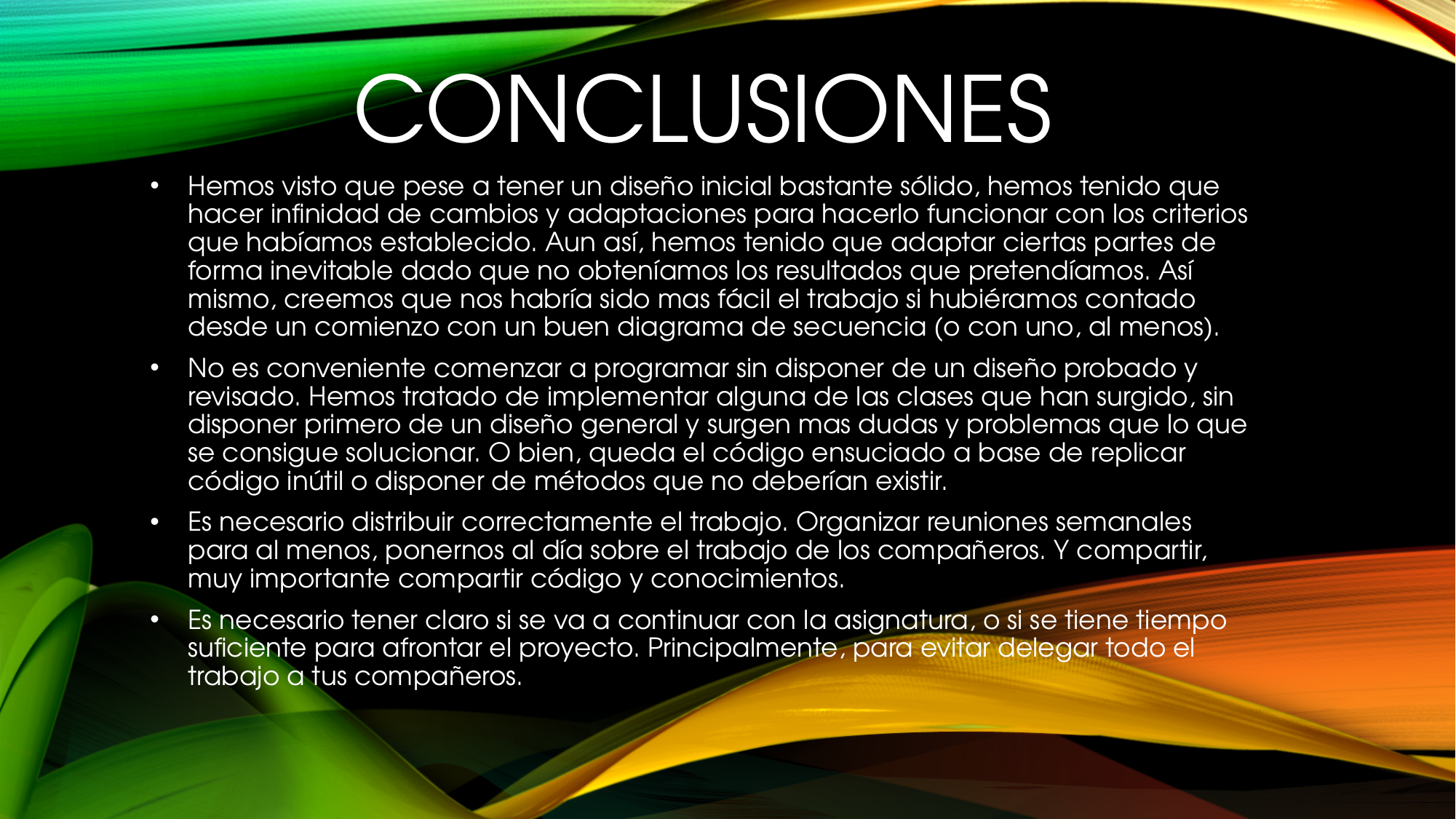

# COnclusiones
Hemos visto que pese a tener un diseño inicial bastante sólido, hemos tenido que hacer infinidad de cambios y adaptaciones para hacerlo funcionar con los criterios que habíamos establecido. Aun así, hemos tenido que adaptar ciertas partes de forma inevitable dado que no obteníamos los resultados que pretendíamos. Así mismo, creemos que nos habría sido mas fácil el trabajo si hubiéramos contado desde un comienzo con un buen diagrama de secuencia (o con uno, al menos).
No es conveniente comenzar a programar sin disponer de un diseño probado y revisado. Hemos tratado de implementar alguna de las clases que han surgido, sin disponer primero de un diseño general y surgen mas dudas y problemas que lo que se consigue solucionar. O bien, queda el código ensuciado a base de replicar código inútil o disponer de métodos que no deberían existir.
Es necesario distribuir correctamente el trabajo. Organizar reuniones semanales para al menos, ponernos al día sobre el trabajo de los compañeros. Y compartir, muy importante compartir código y conocimientos.
Es necesario tener claro si se va a continuar con la asignatura, o si se tiene tiempo suficiente para afrontar el proyecto. Principalmente, para evitar delegar todo el trabajo a tus compañeros.